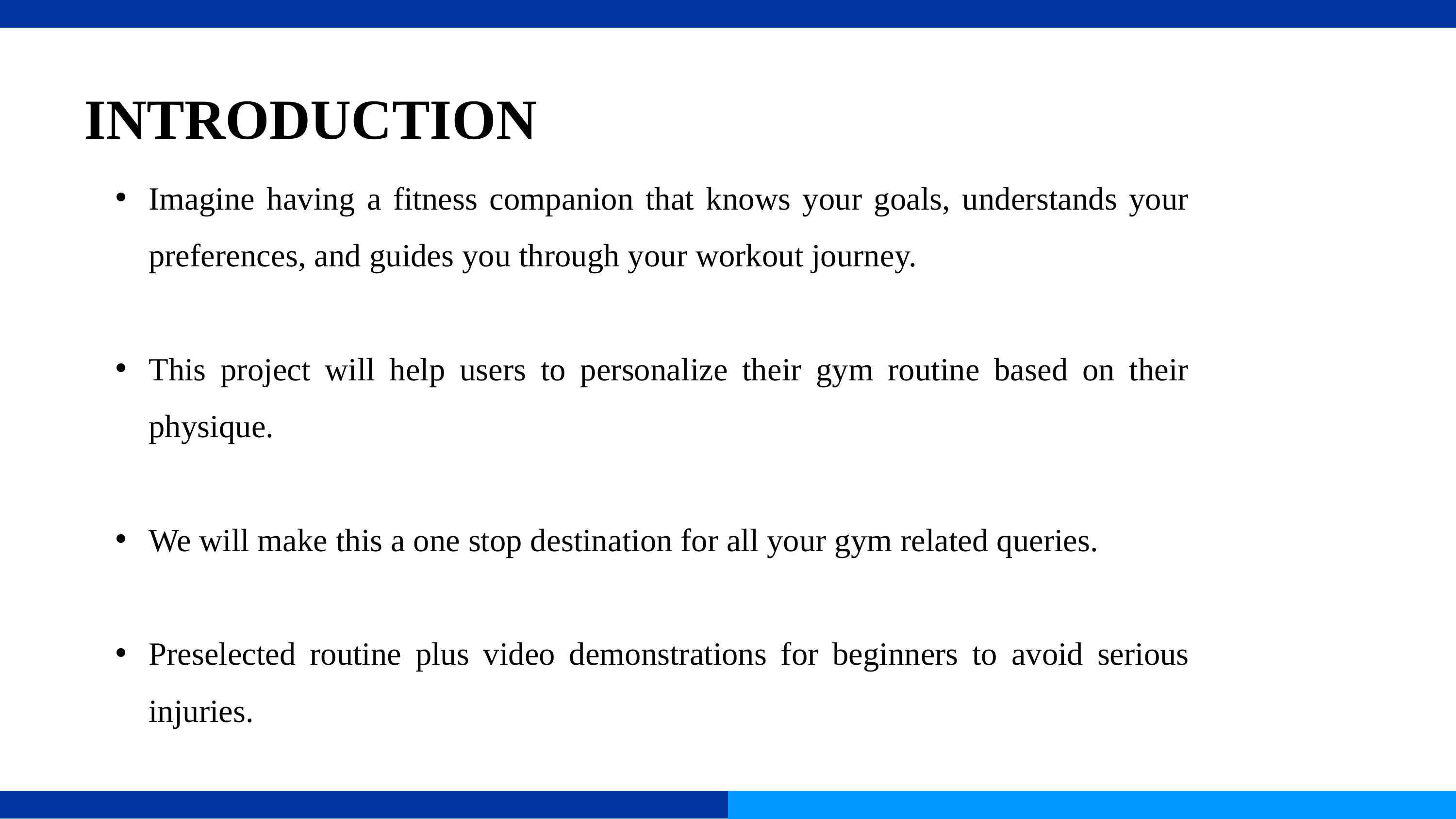

INTRODUCTION
Imagine having a fitness companion that knows your goals, understands your preferences, and guides you through your workout journey.

This project will help users to personalize their gym routine based on their physique.

We will make this a one stop destination for all your gym related queries.

Preselected routine plus video demonstrations for beginners to avoid serious injuries.